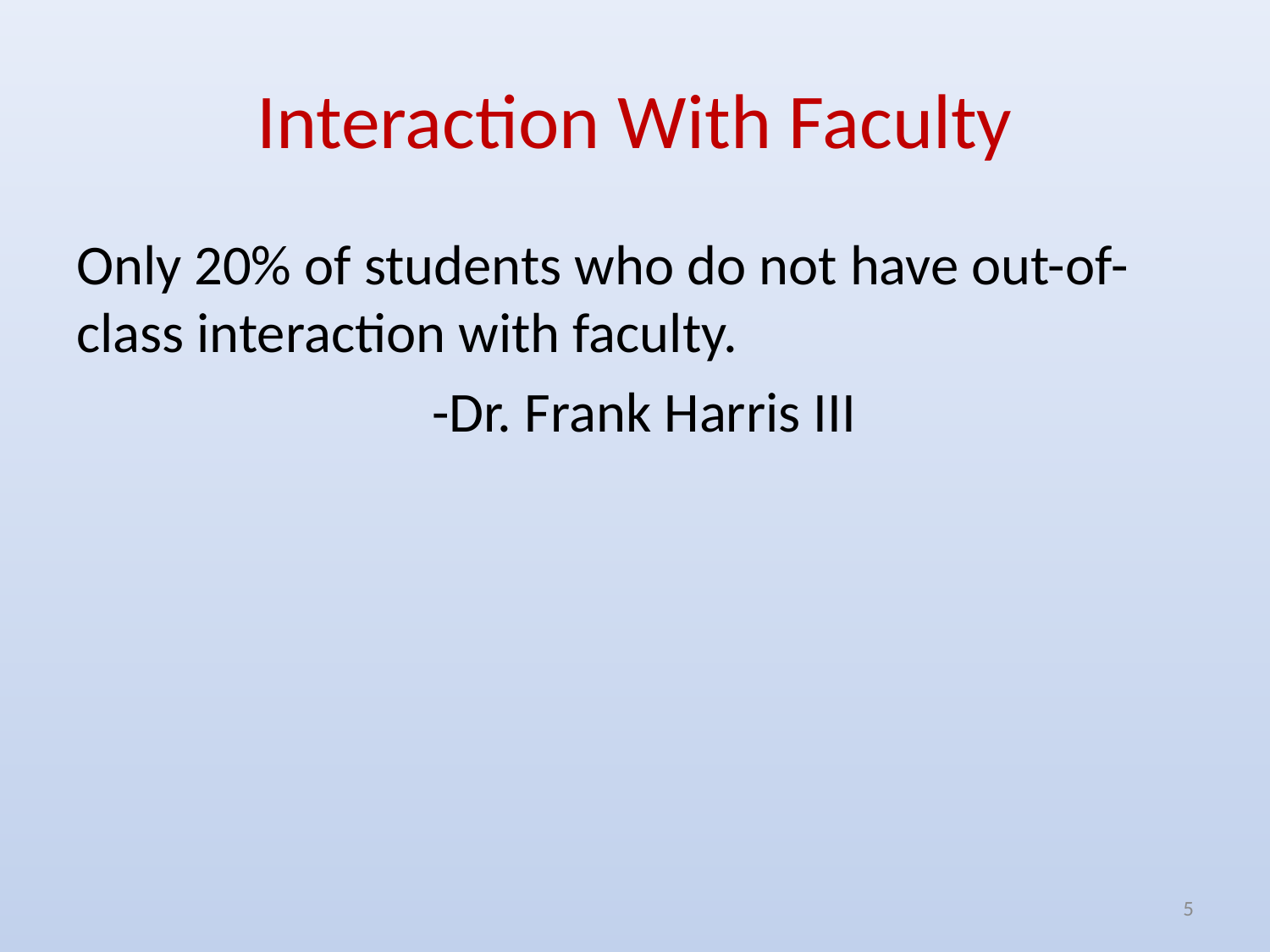

# Interaction With Faculty
Only 20% of students who do not have out-of-class interaction with faculty.
                            -Dr. Frank Harris III

5